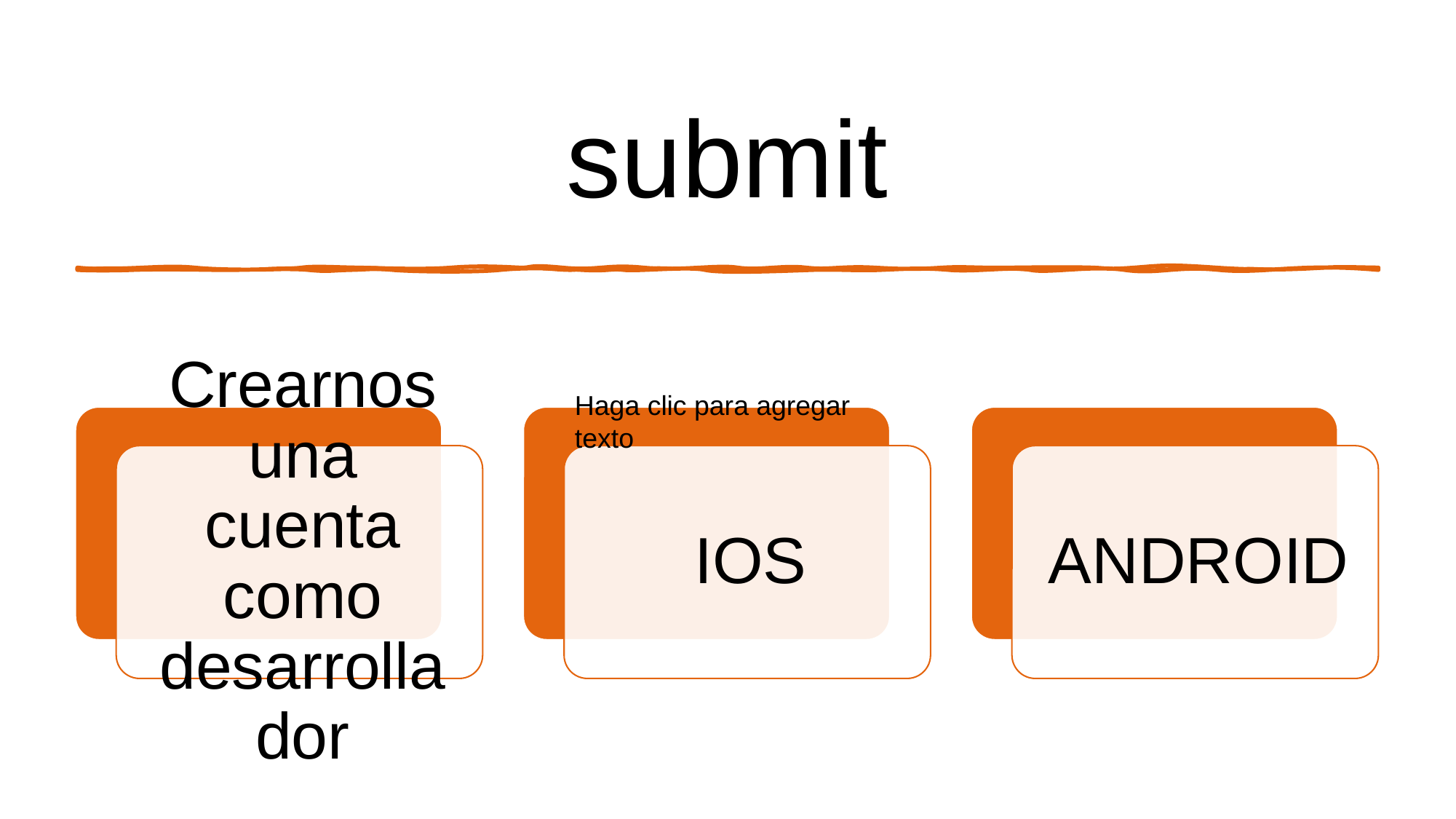

# submit

Crearnos una cuenta como desarrollador
IOS
ANDROID
Haga clic para agregar texto
Autor:A7o
12